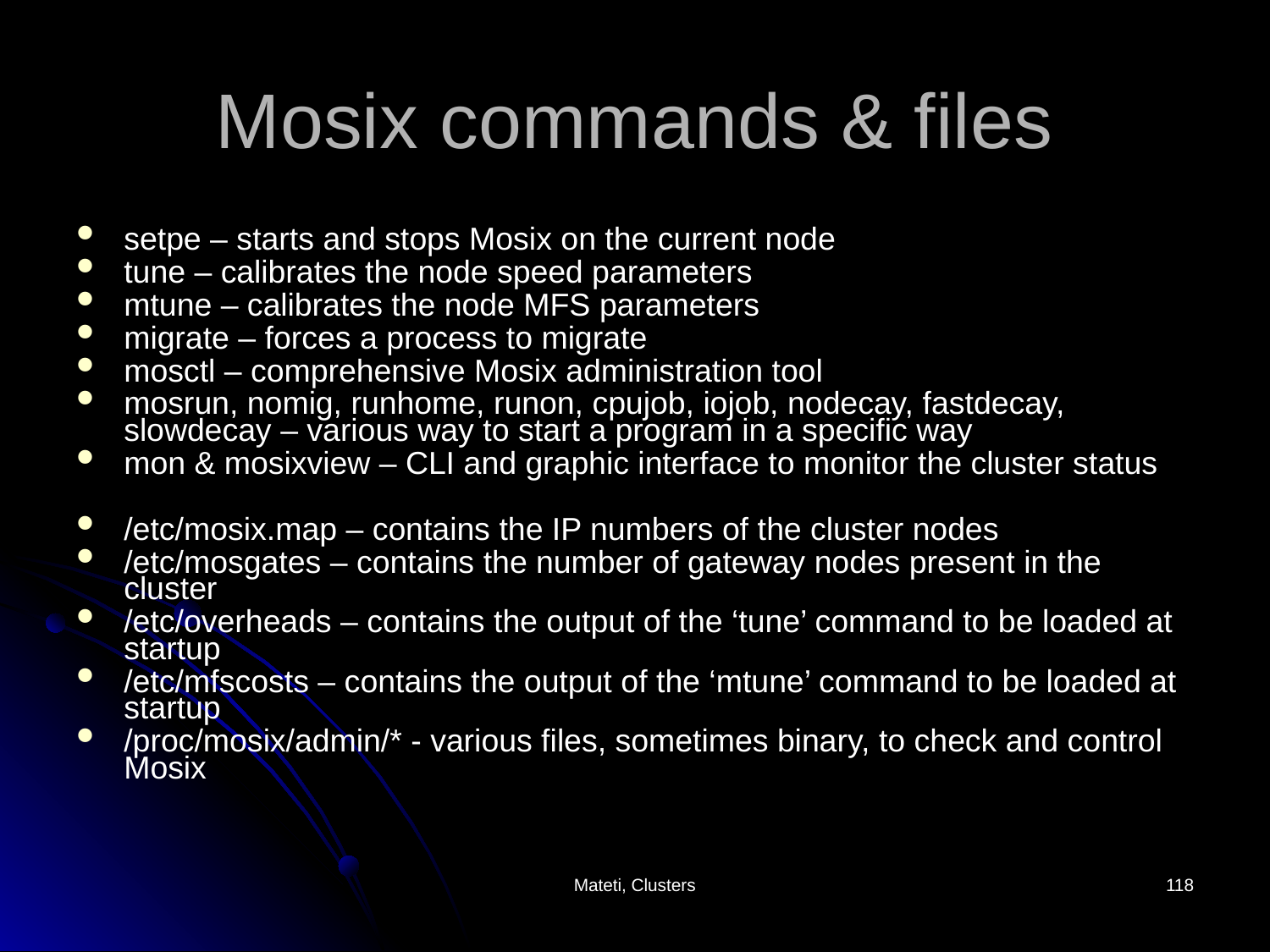

# Mosix commands & files
setpe – starts and stops Mosix on the current node
tune – calibrates the node speed parameters
mtune – calibrates the node MFS parameters
migrate – forces a process to migrate
mosctl – comprehensive Mosix administration tool
mosrun, nomig, runhome, runon, cpujob, iojob, nodecay, fastdecay, slowdecay – various way to start a program in a specific way
mon & mosixview – CLI and graphic interface to monitor the cluster status

/etc/mosix.map – contains the IP numbers of the cluster nodes
/etc/mosgates – contains the number of gateway nodes present in the cluster
/etc/overheads – contains the output of the ‘tune’ command to be loaded at startup
/etc/mfscosts – contains the output of the ‘mtune’ command to be loaded at startup
/proc/mosix/admin/* - various files, sometimes binary, to check and control Mosix
Mateti, Clusters
118